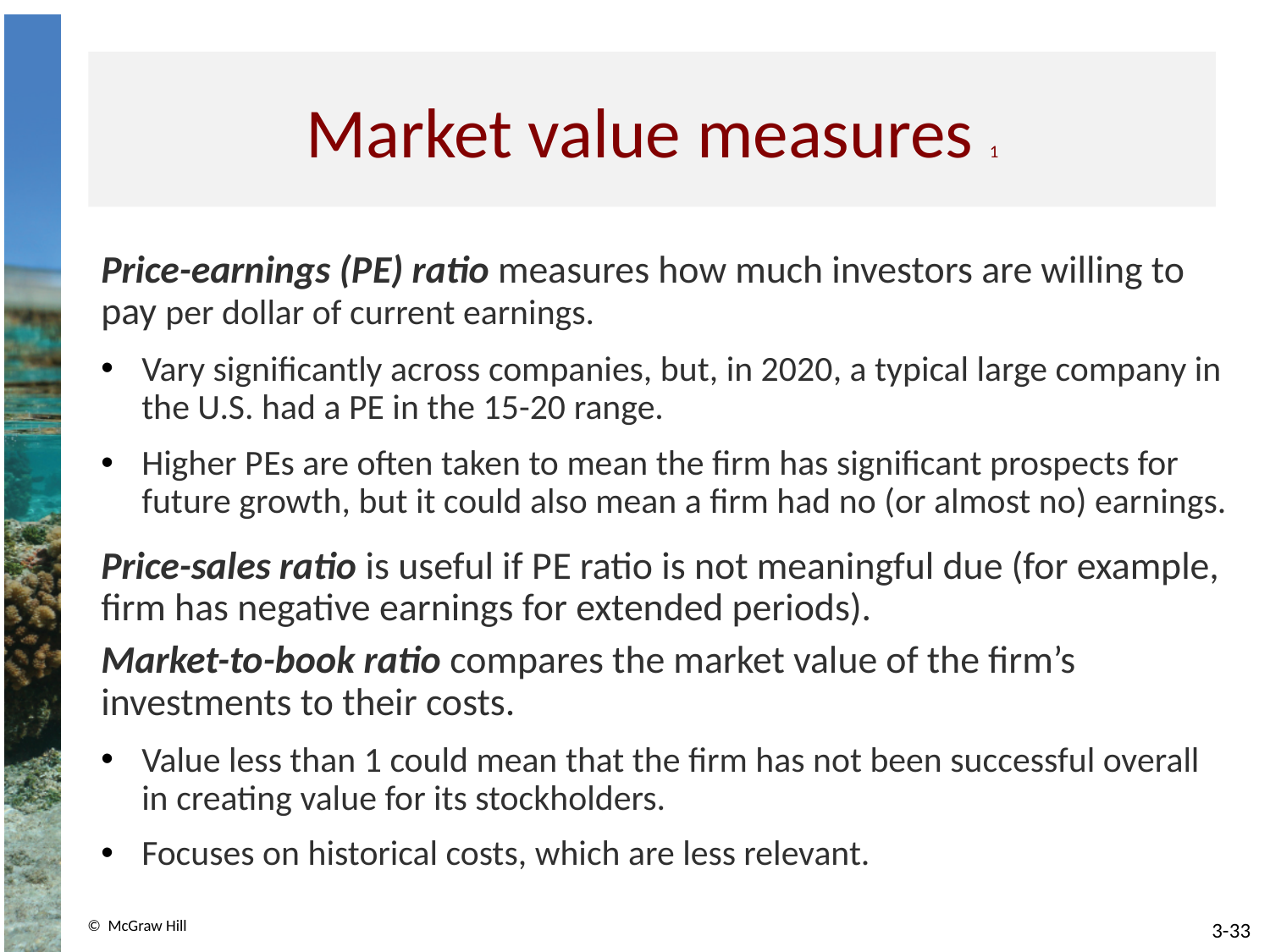

# Market value measures 1
Price-earnings (P E) ratio measures how much investors are willing to pay per dollar of current earnings.
Vary significantly across companies, but, in 2020, a typical large company in the U.S. had a PE in the 15-20 range.
Higher P Es are often taken to mean the firm has significant prospects for future growth, but it could also mean a firm had no (or almost no) earnings.
Price-sales ratio is useful if P E ratio is not meaningful due (for example, firm has negative earnings for extended periods).
Market-to-book ratio compares the market value of the firm’s investments to their costs.
Value less than 1 could mean that the firm has not been successful overall in creating value for its stockholders.
Focuses on historical costs, which are less relevant.